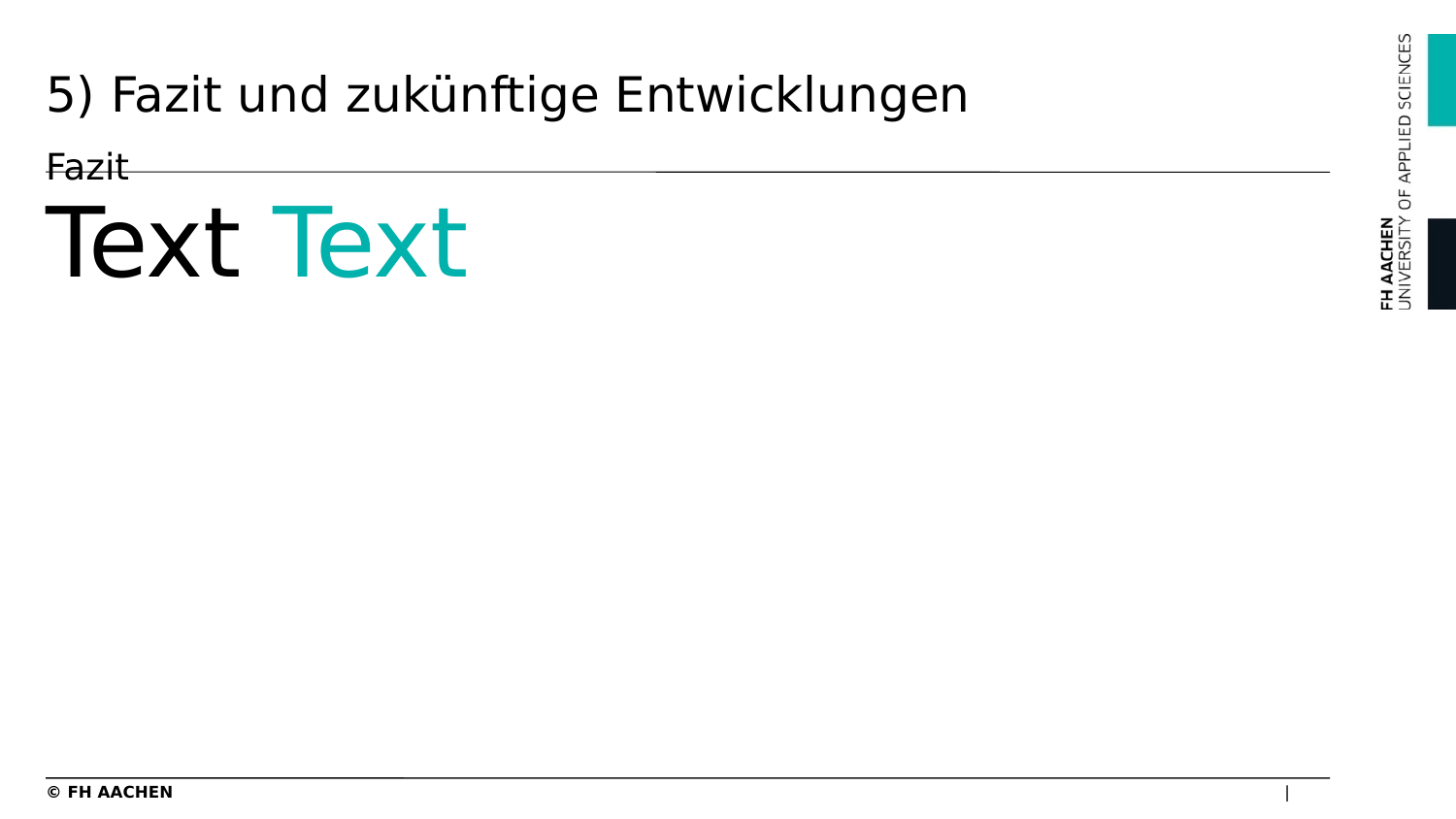

# 5) Fazit und zukünftige Entwicklungen Fazit
Text Text
© FH AACHEN
  |
18